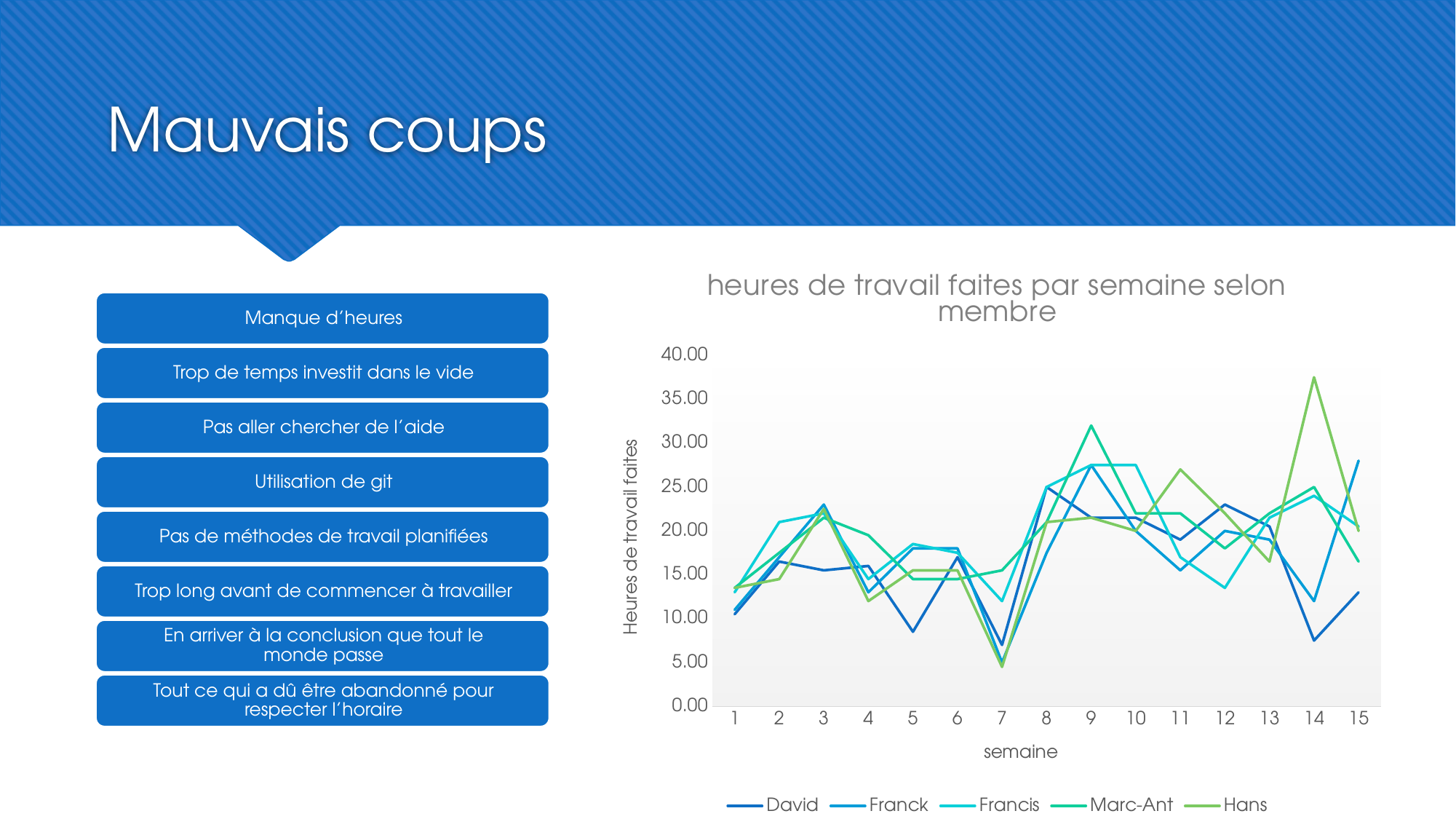

# Mauvais coups​

### Chart: heures de travail faites par semaine selon membre

| Category | David | Franck | Francis | Marc-Ant | Hans |
|---|---|---|---|---|---|
| 1 | 10.5 | 11.0 | 13.0 | 13.5 | 13.5 |
| 2 | 16.5 | 17.0 | 21.0 | 17.5 | 14.5 |
| 3 | 15.5 | 23.0 | 22.0 | 21.5 | 22.5 |
| 4 | 16.0 | 13.0 | 14.5 | 19.5 | 12.0 |
| 5 | 8.5 | 18.0 | 18.5 | 14.5 | 15.5 |
| 6 | 17.0 | 18.0 | 17.5 | 14.5 | 15.5 |
| 7 | 7.0 | 5.0 | 12.0 | 15.5 | 4.5 |
| 8 | 25.0 | 17.5 | 25.0 | 21.0 | 21.0 |
| 9 | 21.5 | 27.5 | 27.5 | 32.0 | 21.5 |
| 10 | 21.5 | 20.0 | 27.5 | 22.0 | 20.0 |
| 11 | 19.0 | 15.5 | 17.0 | 22.0 | 27.0 |
| 12 | 23.0 | 20.0 | 13.5 | 18.0 | 22.0 |
| 13 | 20.5 | 19.0 | 21.5 | 22.0 | 16.5 |
| 14 | 7.5 | 12.0 | 24.0 | 25.0 | 37.5 |
| 15 | 13.0 | 28.0 | 20.5 | 16.5 | 20.0 |
Manque d’heures​
Trop de temps investit dans le vide​
Pas aller chercher de l’aide​
Utilisation de git​
Pas de méthodes de travail planifiées​
Trop long avant de commencer à travailler​
En arriver à la conclusion que tout le monde passe​
Tout ce qui a dû être abandonné pour respecter l’horaire​